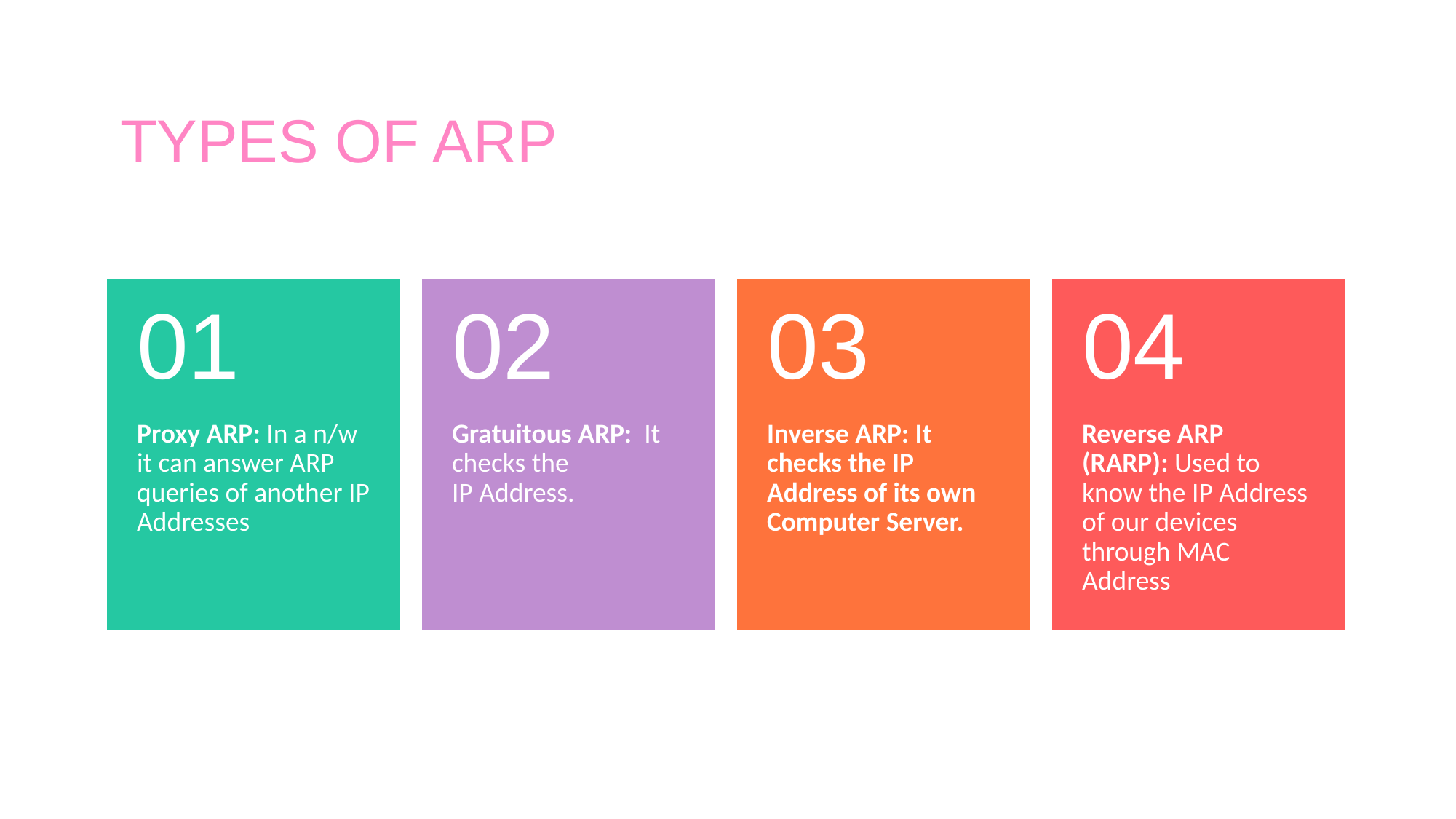

TYPES OF ARP
Proxy ARP: In a n/w it can answer ARP queries of another IP Addresses
01
Gratuitous ARP:  It checks the IP Address.
02
Inverse ARP: It checks the IP Address of its own Computer Server.
03
Reverse ARP (RARP): Used to know the IP Address of our devices through MAC Address
04